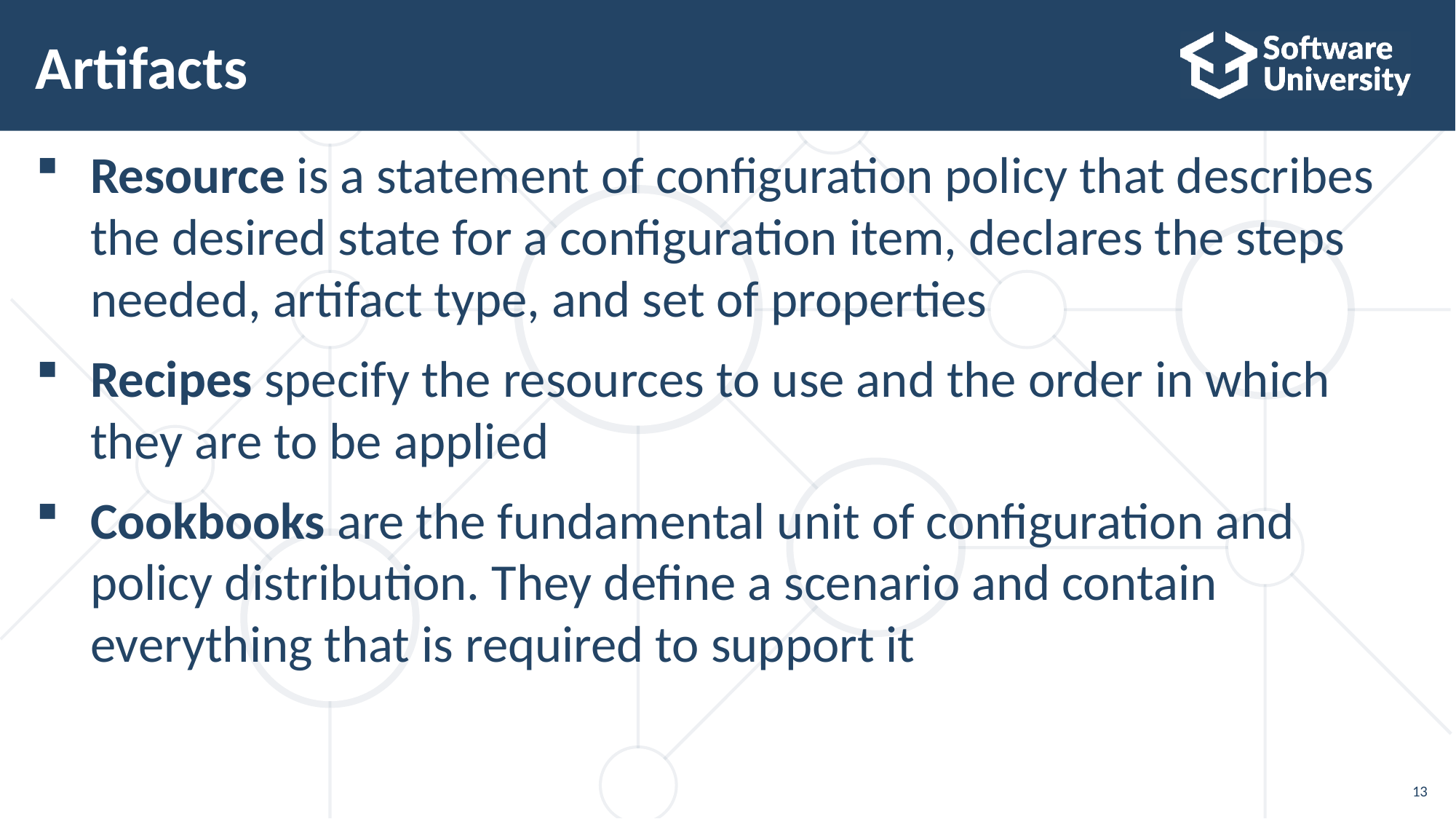

# Artifacts
Resource is a statement of configuration policy that describes the desired state for a configuration item, declares the steps needed, artifact type, and set of properties
Recipes specify the resources to use and the order in which they are to be applied
Cookbooks are the fundamental unit of configuration and policy distribution. They define a scenario and contain everything that is required to support it
13